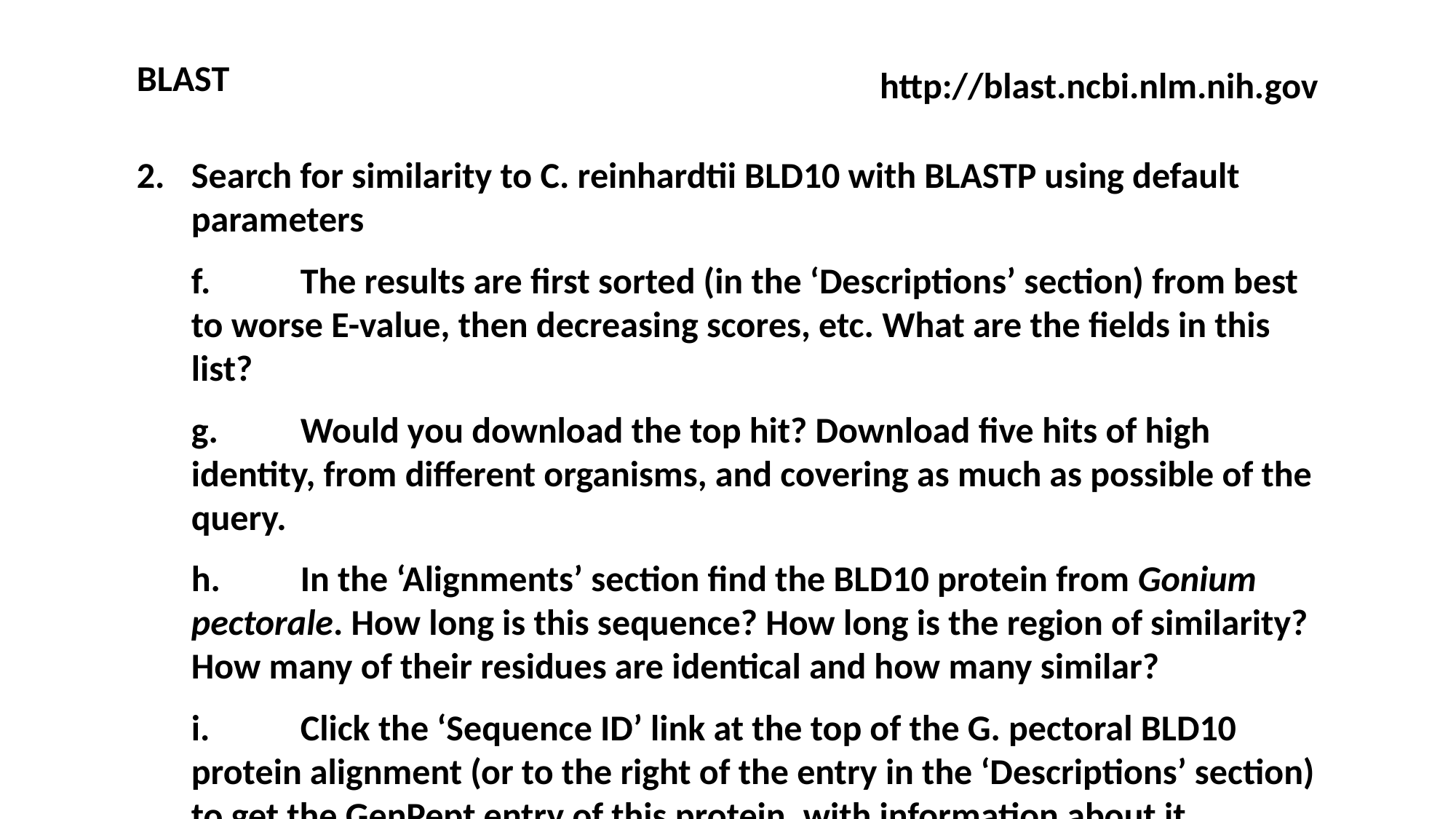

BLAST
http://blast.ncbi.nlm.nih.gov
Search for similarity to C. reinhardtii BLD10 with BLASTP using default parameters
f.	The results are first sorted (in the ‘Descriptions’ section) from best to worse E-value, then decreasing scores, etc. What are the fields in this list?
g.	Would you download the top hit? Download five hits of high identity, from different organisms, and covering as much as possible of the query.
h.	In the ‘Alignments’ section find the BLD10 protein from Gonium pectorale. How long is this sequence? How long is the region of similarity? How many of their residues are identical and how many similar?
i.	Click the ‘Sequence ID’ link at the top of the G. pectoral BLD10 protein alignment (or to the right of the entry in the ‘Descriptions’ section) to get the GenPept entry of this protein, with information about it presented in a structured format usually known as ‘GenBank’.